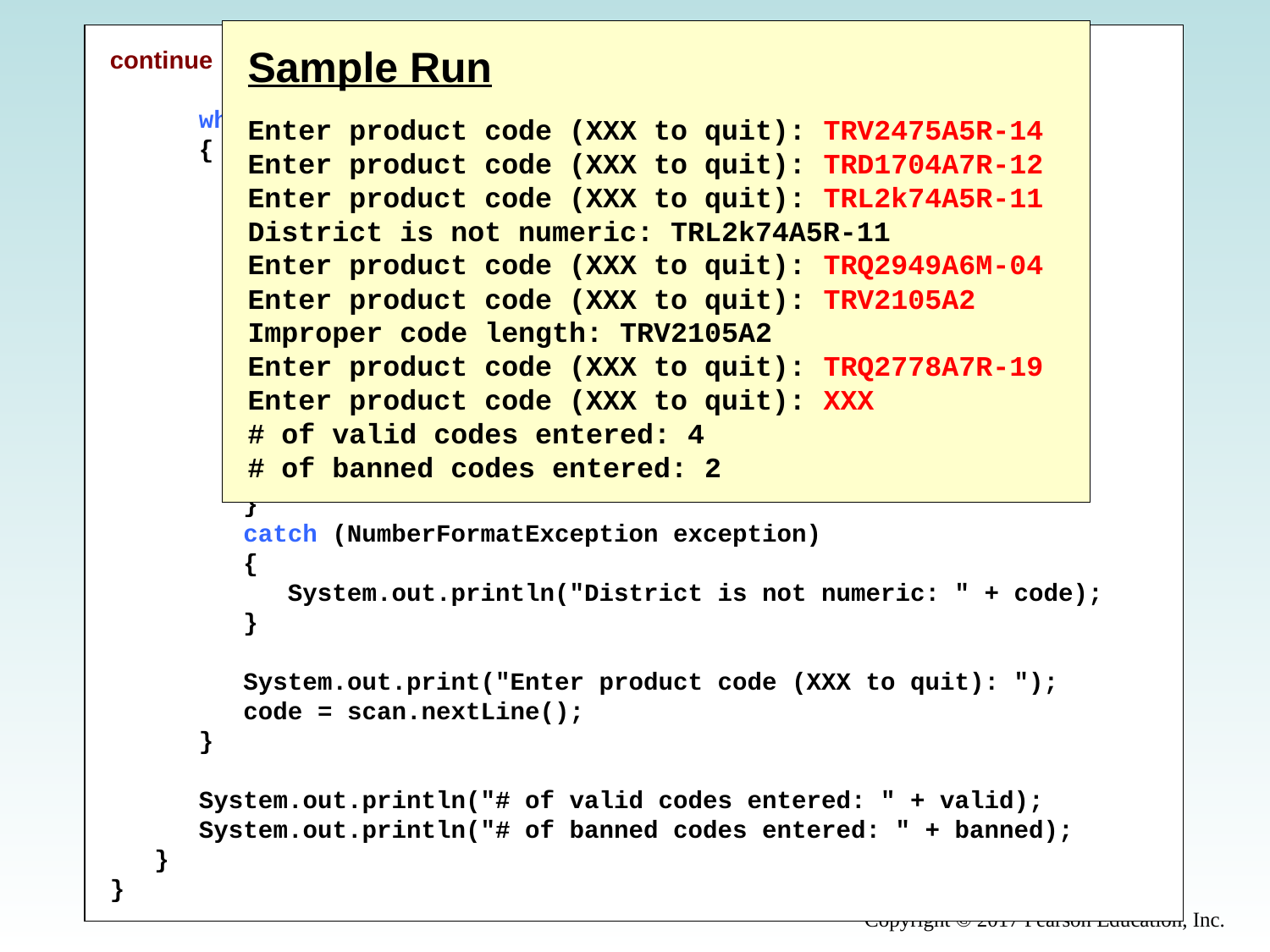

Sample Run
Enter product code (XXX to quit): TRV2475A5R-14
Enter product code (XXX to quit): TRD1704A7R-12
Enter product code (XXX to quit): TRL2k74A5R-11
District is not numeric: TRL2k74A5R-11
Enter product code (XXX to quit): TRQ2949A6M-04
Enter product code (XXX to quit): TRV2105A2
Improper code length: TRV2105A2
Enter product code (XXX to quit): TRQ2778A7R-19
Enter product code (XXX to quit): XXX
# of valid codes entered: 4
# of banned codes entered: 2
continue

      while (!code.equals("XXX"))
      {
         try
         {
            zone = code.charAt(9);
            district = Integer.parseInt(code.substring(3, 7));
            valid++;
            if (zone == 'R' && district > 2000)
               banned++;
         }
         catch (StringIndexOutOfBoundsException exception)
         {
            System.out.println("Improper code length: " + code);
         }
         catch (NumberFormatException exception)
         {
            System.out.println("District is not numeric: " + code);
         }

         System.out.print("Enter product code (XXX to quit): ");
         code = scan.nextLine();
      }

      System.out.println("# of valid codes entered: " + valid);
      System.out.println("# of banned codes entered: " + banned);
   }
}
Copyright © 2017 Pearson Education, Inc.